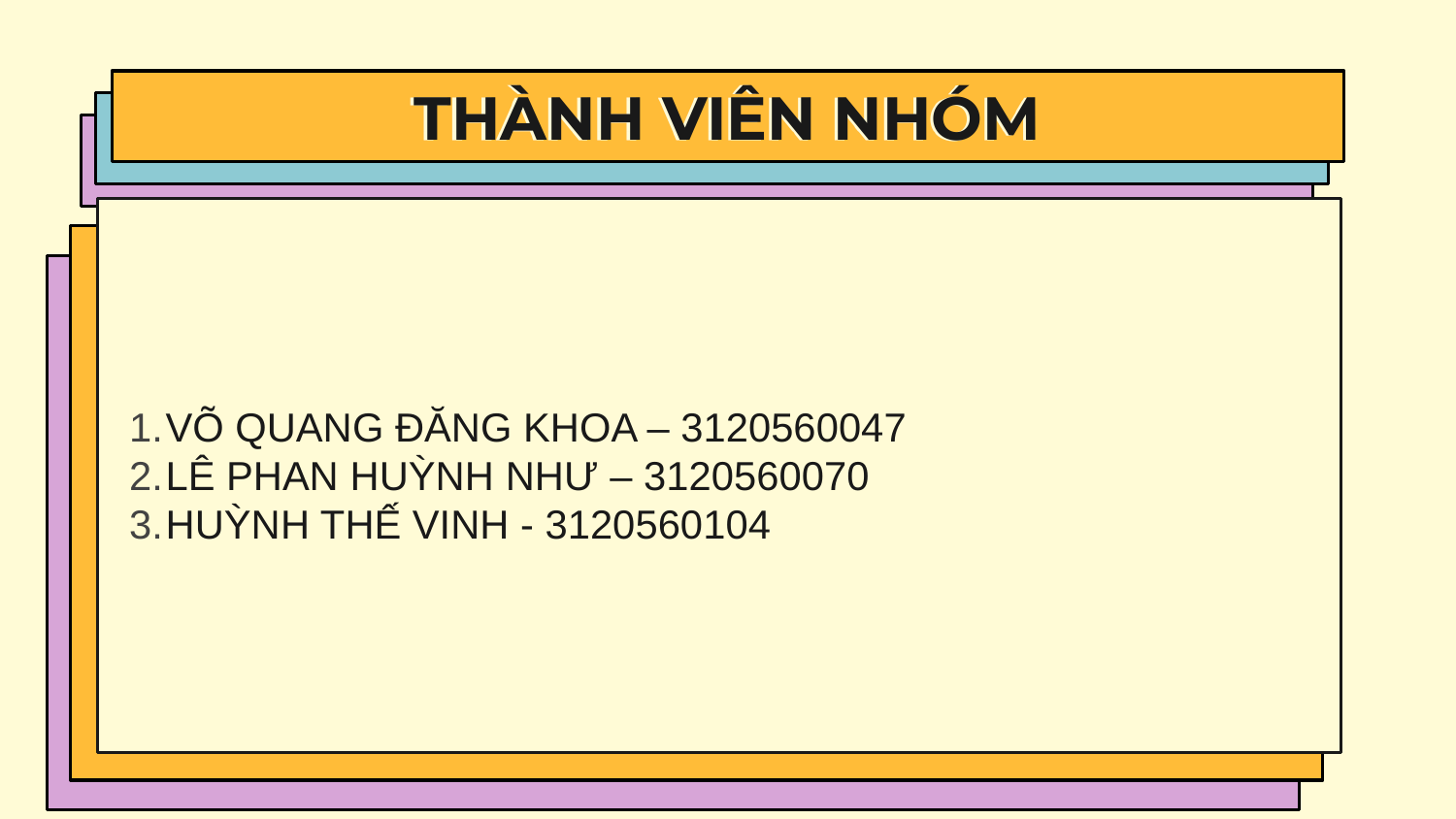

# THÀNH VIÊN NHÓM
VÕ QUANG ĐĂNG KHOA – 3120560047
LÊ PHAN HUỲNH NHƯ – 3120560070
HUỲNH THẾ VINH - 3120560104